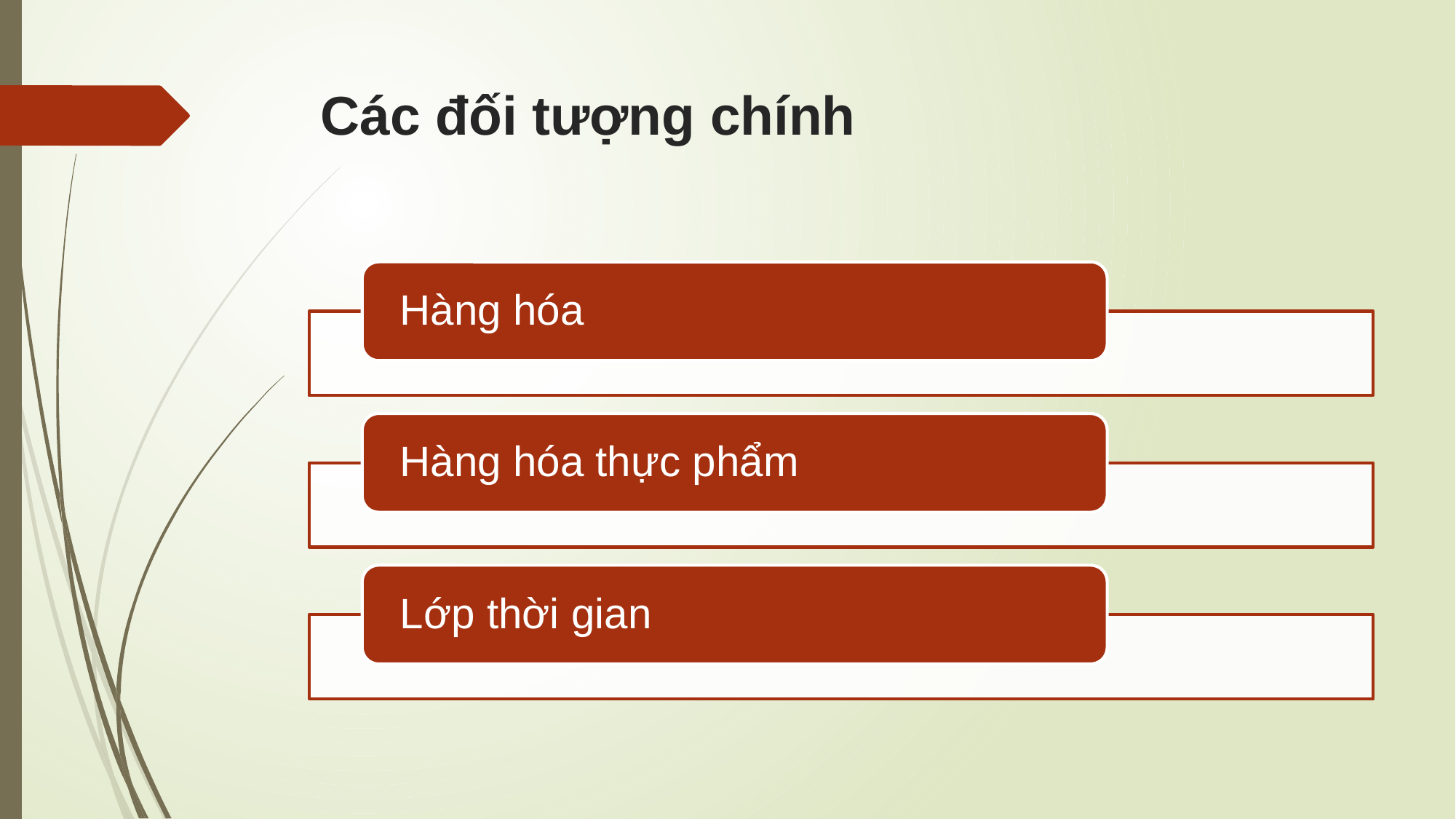

# Các đối tượng chính
Hàng hóa
Hàng hóa thực phẩm
Lớp thời gian